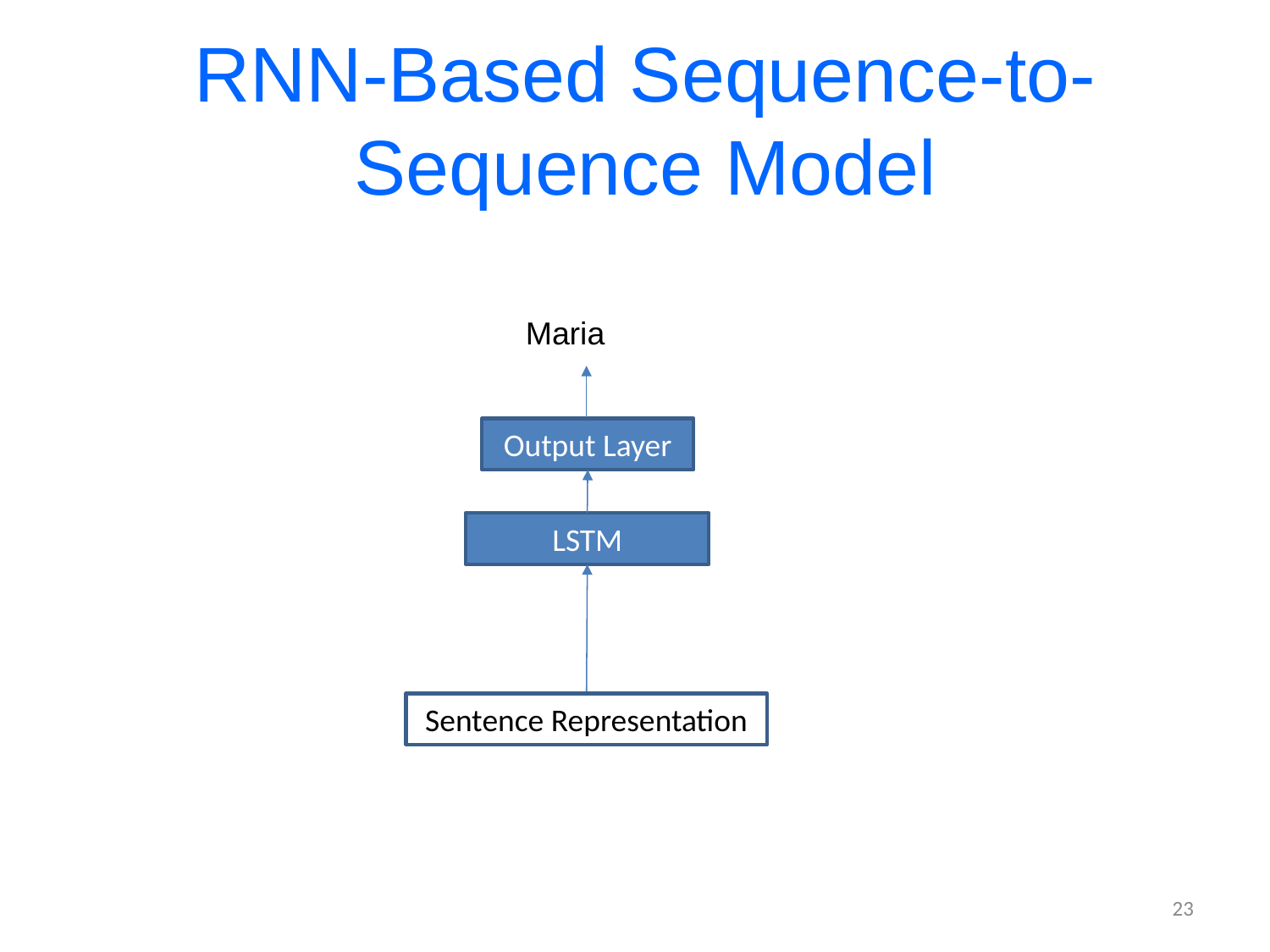

# RNN-Based Sequence-to-Sequence Model
Maria
Output Layer
LSTM
Sentence Representation
23